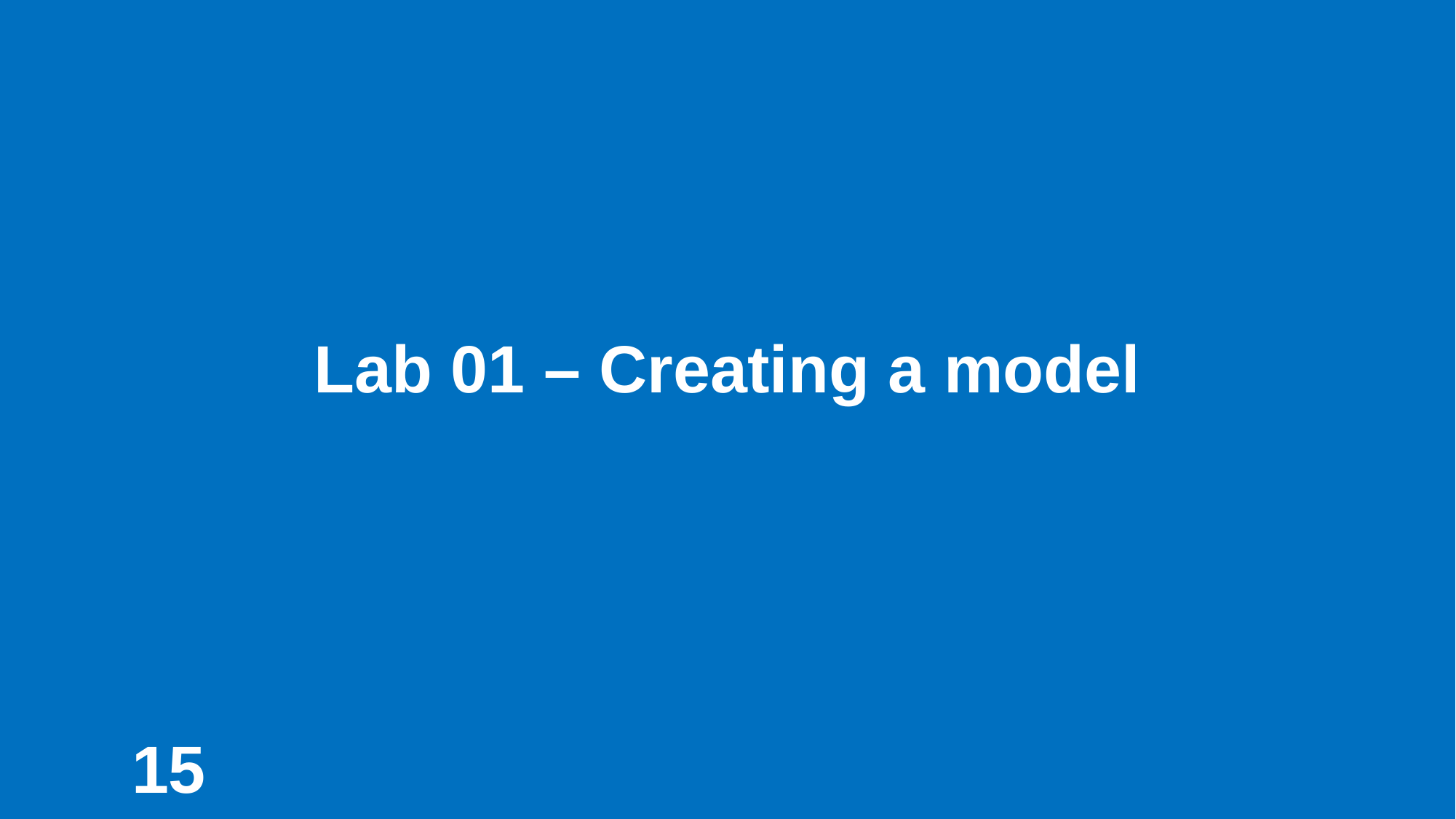

Lab 01 – Creating a model
15 minutes